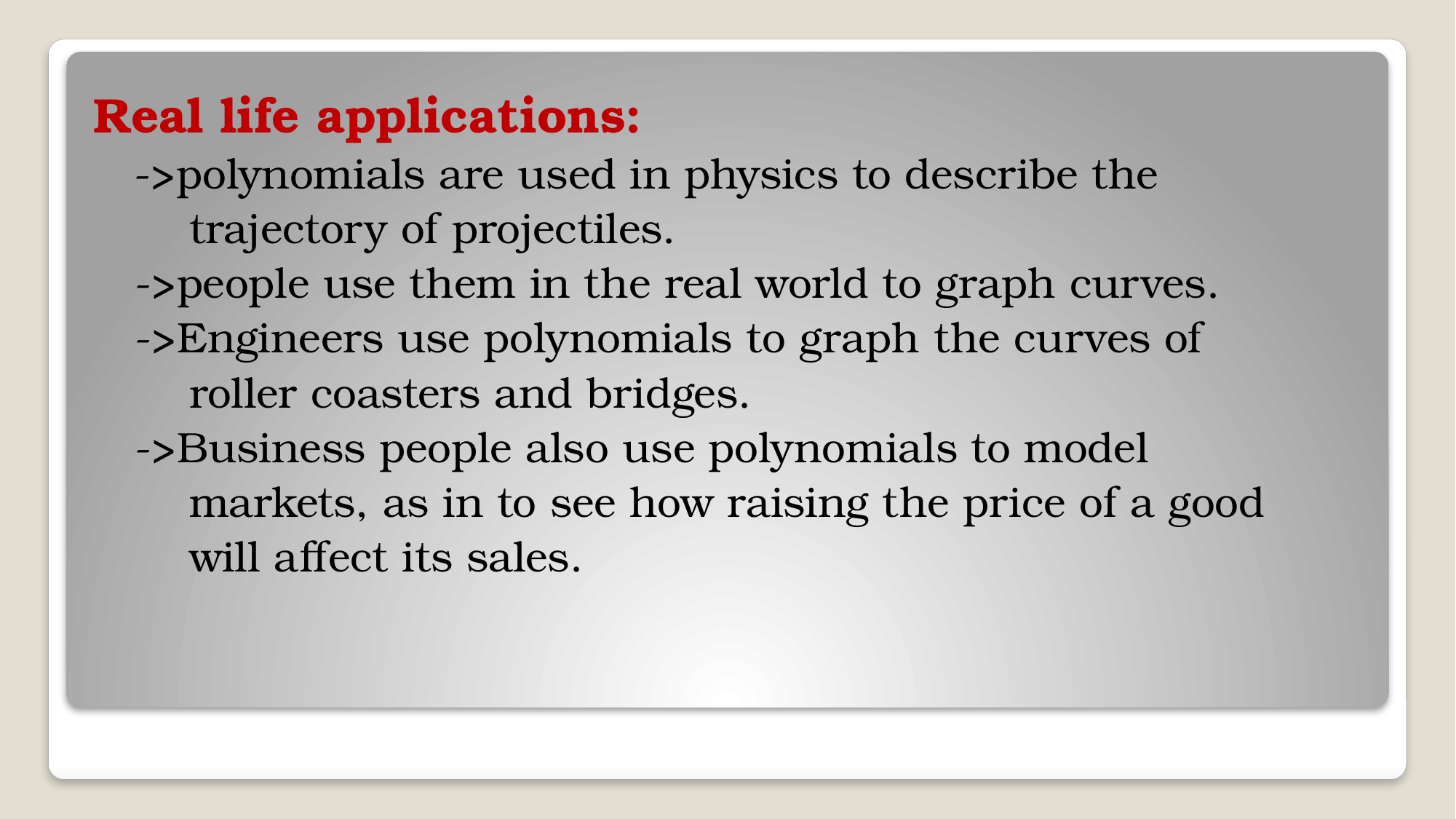

Real life applications:
   ->polynomials are used in physics to describe the
       trajectory of projectiles.
   ->people use them in the real world to graph curves.
   ->Engineers use polynomials to graph the curves of
       roller coasters and bridges.
   ->Business people also use polynomials to model
       markets, as in to see how raising the price of a good
       will affect its sales.